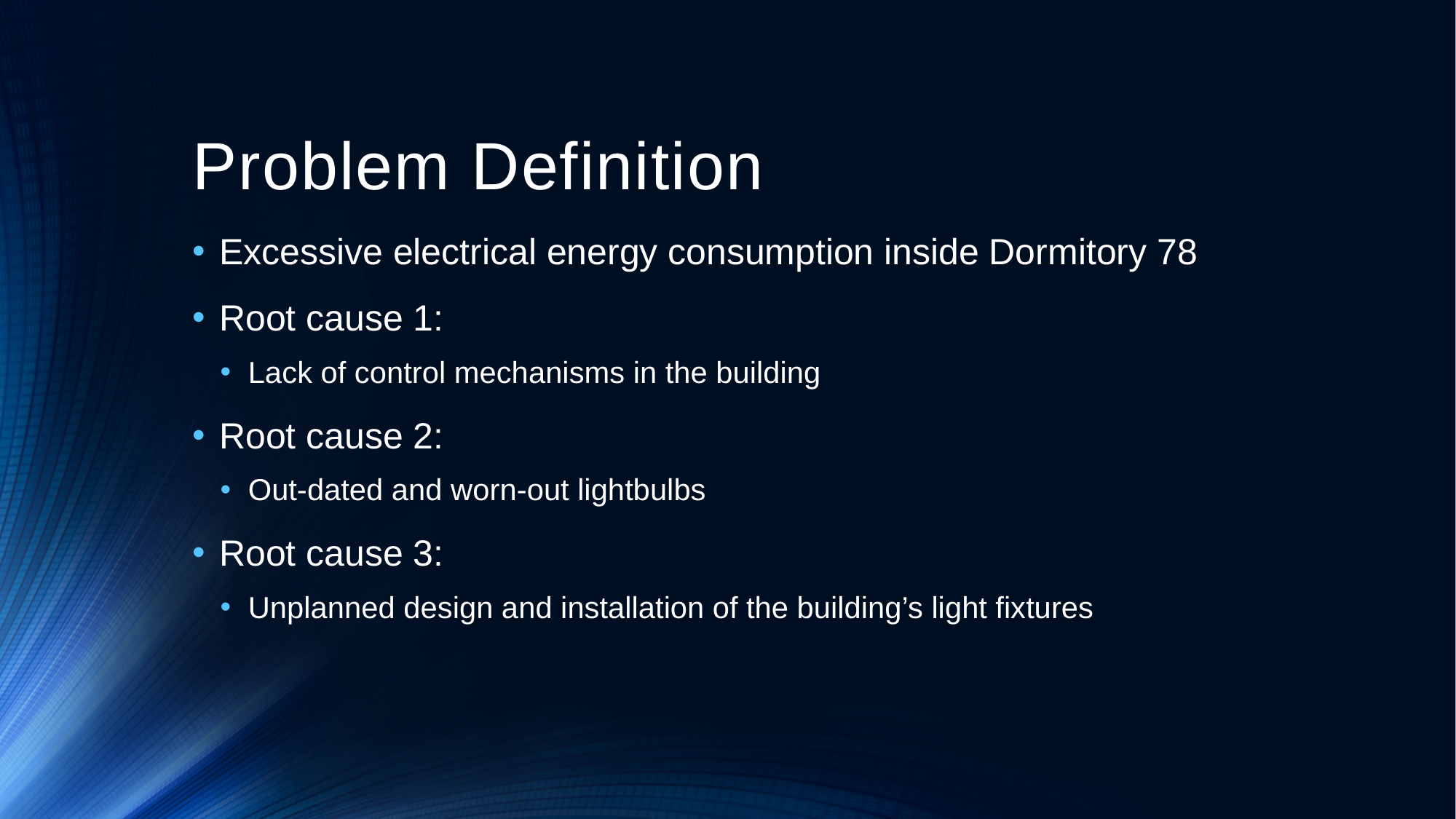

# Problem Definition
Excessive electrical energy consumption inside Dormitory 78
Root cause 1:
Lack of control mechanisms in the building
Root cause 2:
Out-dated and worn-out lightbulbs
Root cause 3:
Unplanned design and installation of the building’s light fixtures